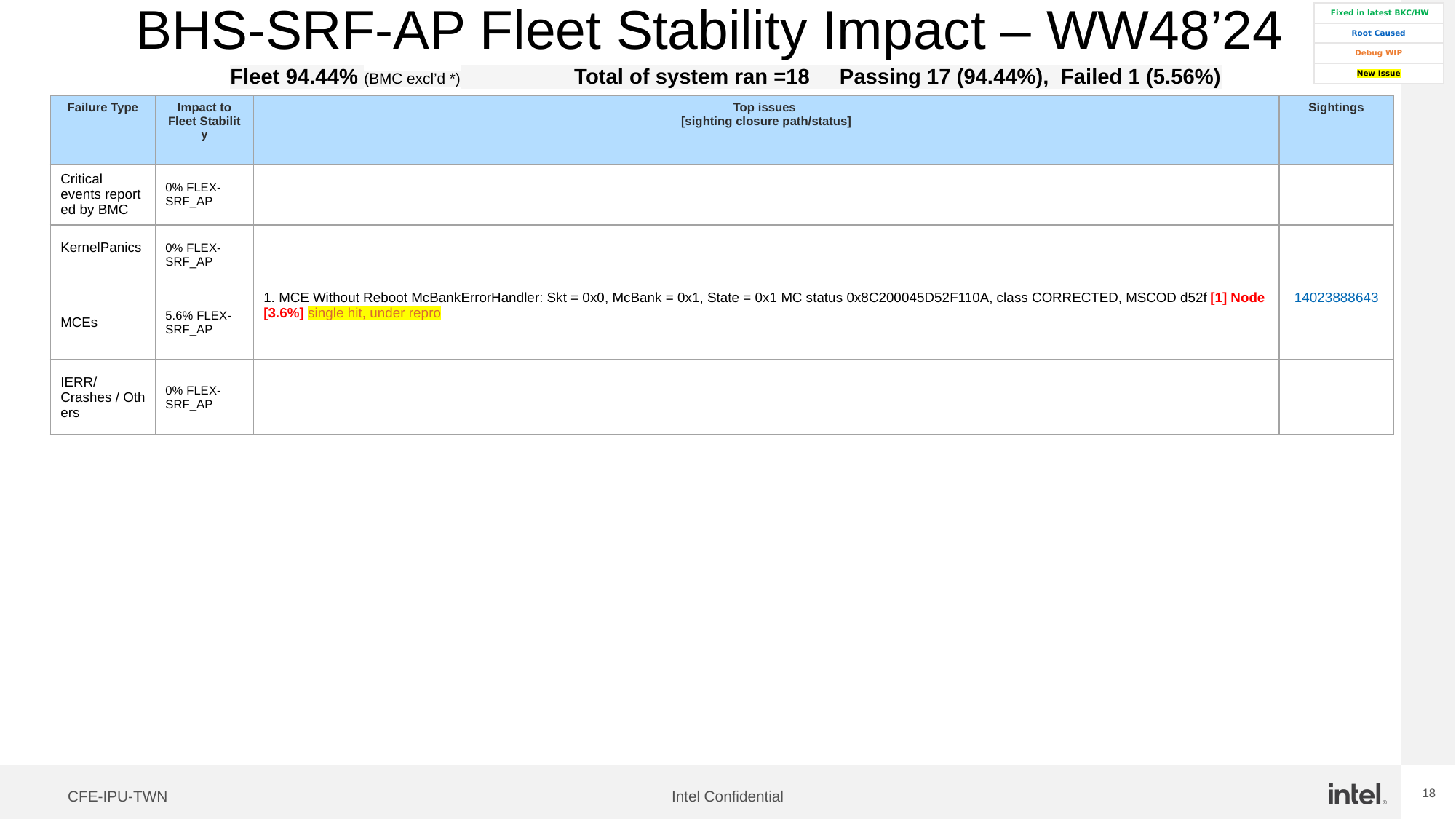

# BHS-SRF-AP Fleet Stability Impact – WW48’24
| Fixed in latest BKC/HW |
| --- |
| Root Caused |
| Debug WIP |
| New Issue |
	Fleet 94.44% (BMC excl’d *)                   Total of system ran =18     Passing 17 (94.44%),  Failed 1 (5.56%)​
| Failure Type​ | Impact to Fleet Stability​ | Top issues ​ [sighting closure path/status]​ | Sightings​ |
| --- | --- | --- | --- |
| Critical events reported by BMC​ | 0% FLEX-SRF\_AP​ |  |  |
| KernelPanics ​ | 0% FLEX-SRF\_AP​ |  |  |
| MCEs​ | 5.6% FLEX-SRF\_AP​ | 1. MCE Without Reboot McBankErrorHandler: Skt = 0x0, McBank = 0x1, State = 0x1 MC status 0x8C200045D52F110A, class CORRECTED, MSCOD d52f [1] Node [3.6%] single hit, under repro | 14023888643 |
| IERR/ Crashes / Others​ | 0% FLEX-SRF\_AP​ |  |  |